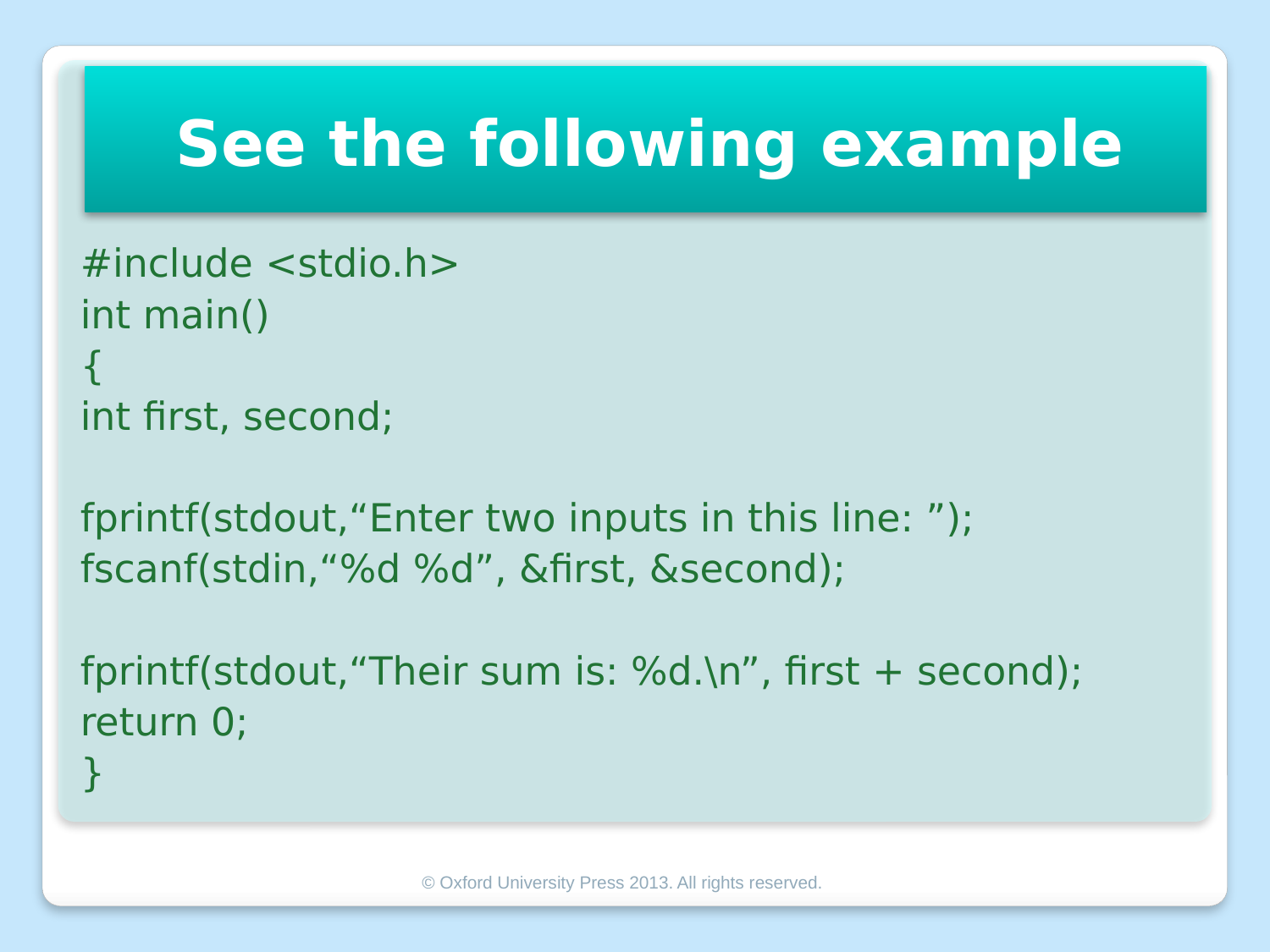

# See the following example
#include <stdio.h>
int main()
{
int first, second;

fprintf(stdout,“Enter two inputs in this line: ”);
fscanf(stdin,“%d %d”, &first, &second);

fprintf(stdout,“Their sum is: %d.\n”, first + second);
return 0;
}
© Oxford University Press 2013. All rights reserved.